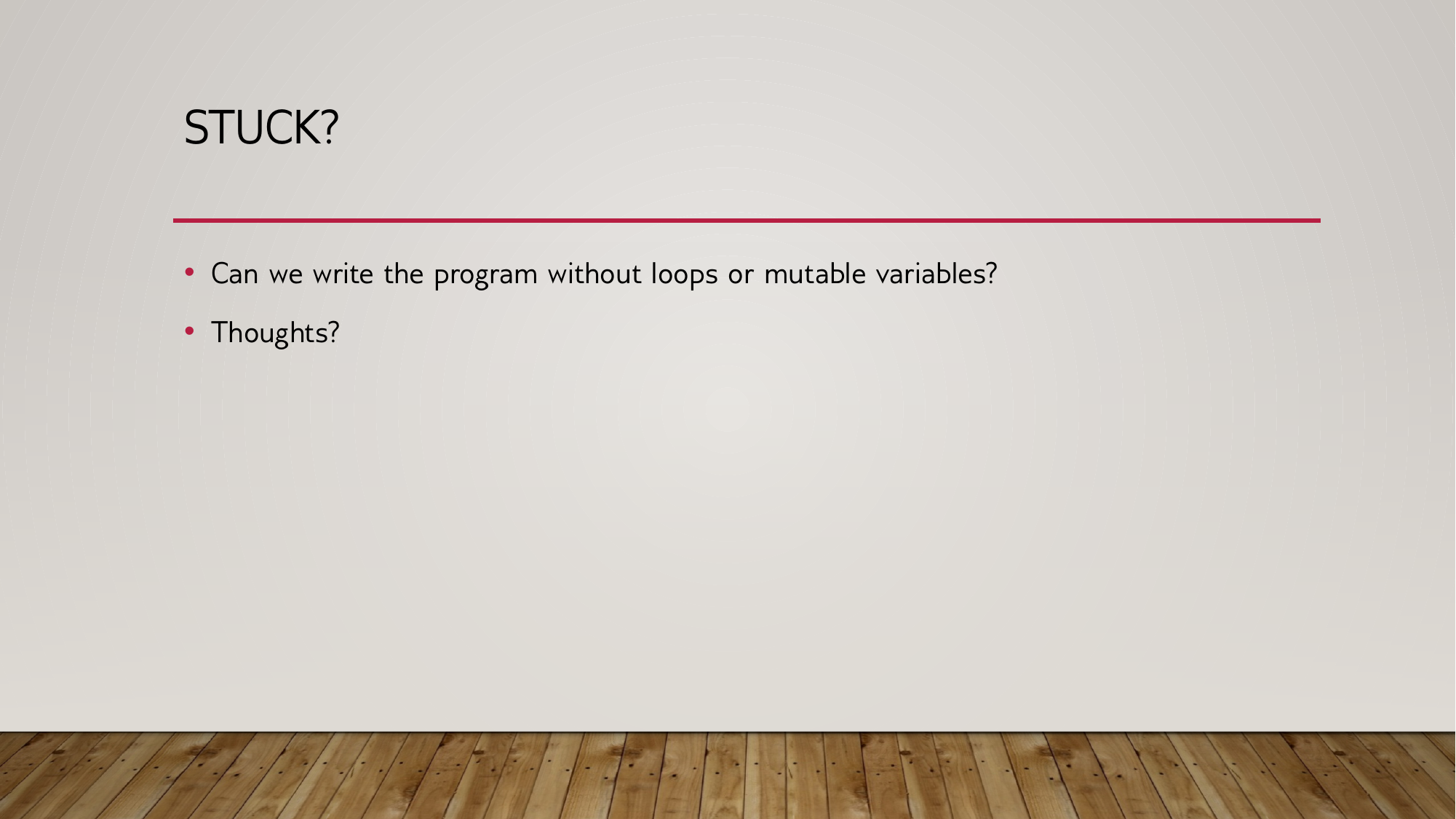

# Stuck?
Can we write the program without loops or mutable variables?
Thoughts?